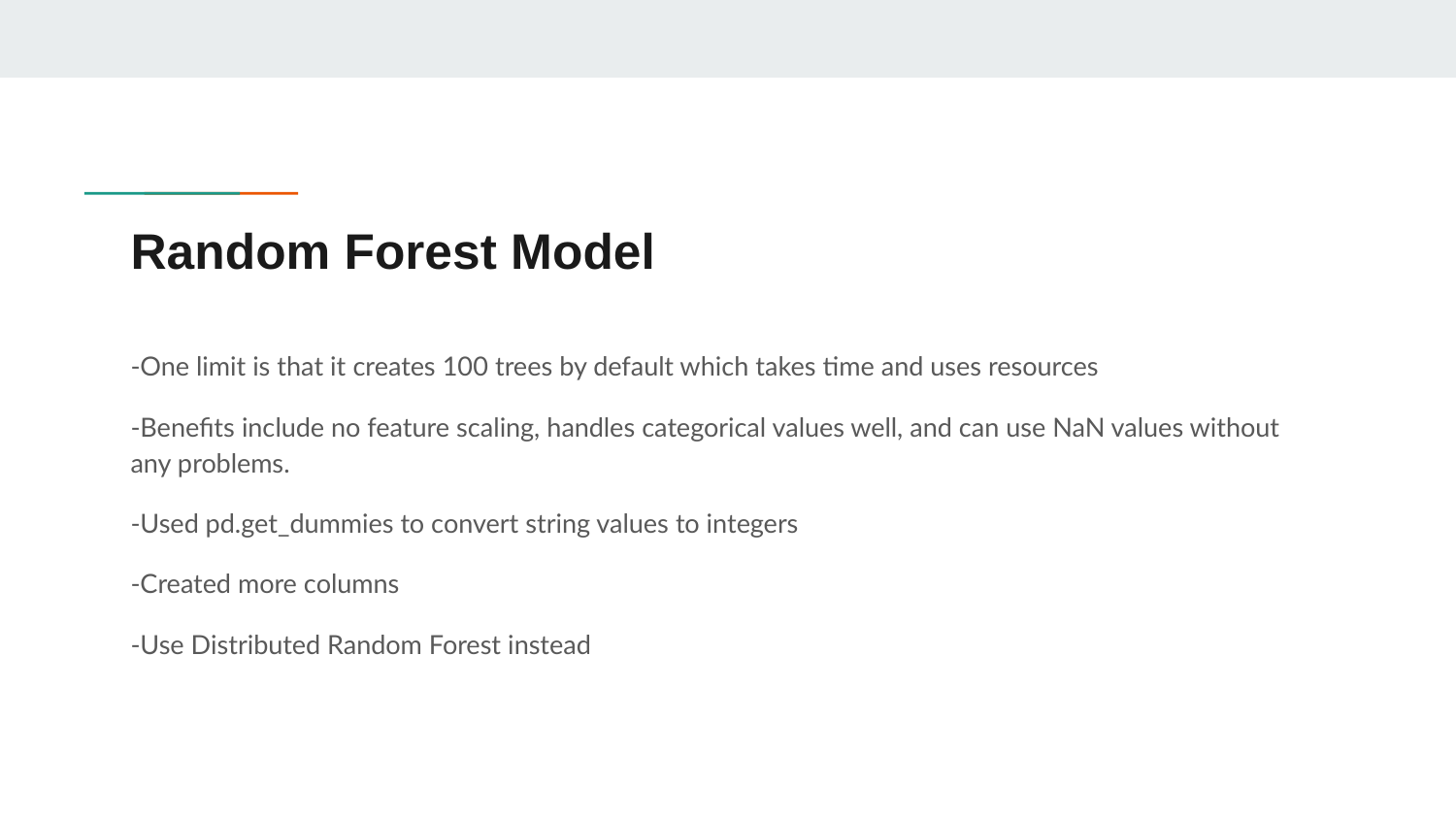

# Random Forest Model

-One limit is that it creates 100 trees by default which takes time and uses resources
-Benefits include no feature scaling, handles categorical values well, and can use NaN values without any problems.
-Used pd.get_dummies to convert string values to integers
-Created more columns
-Use Distributed Random Forest instead